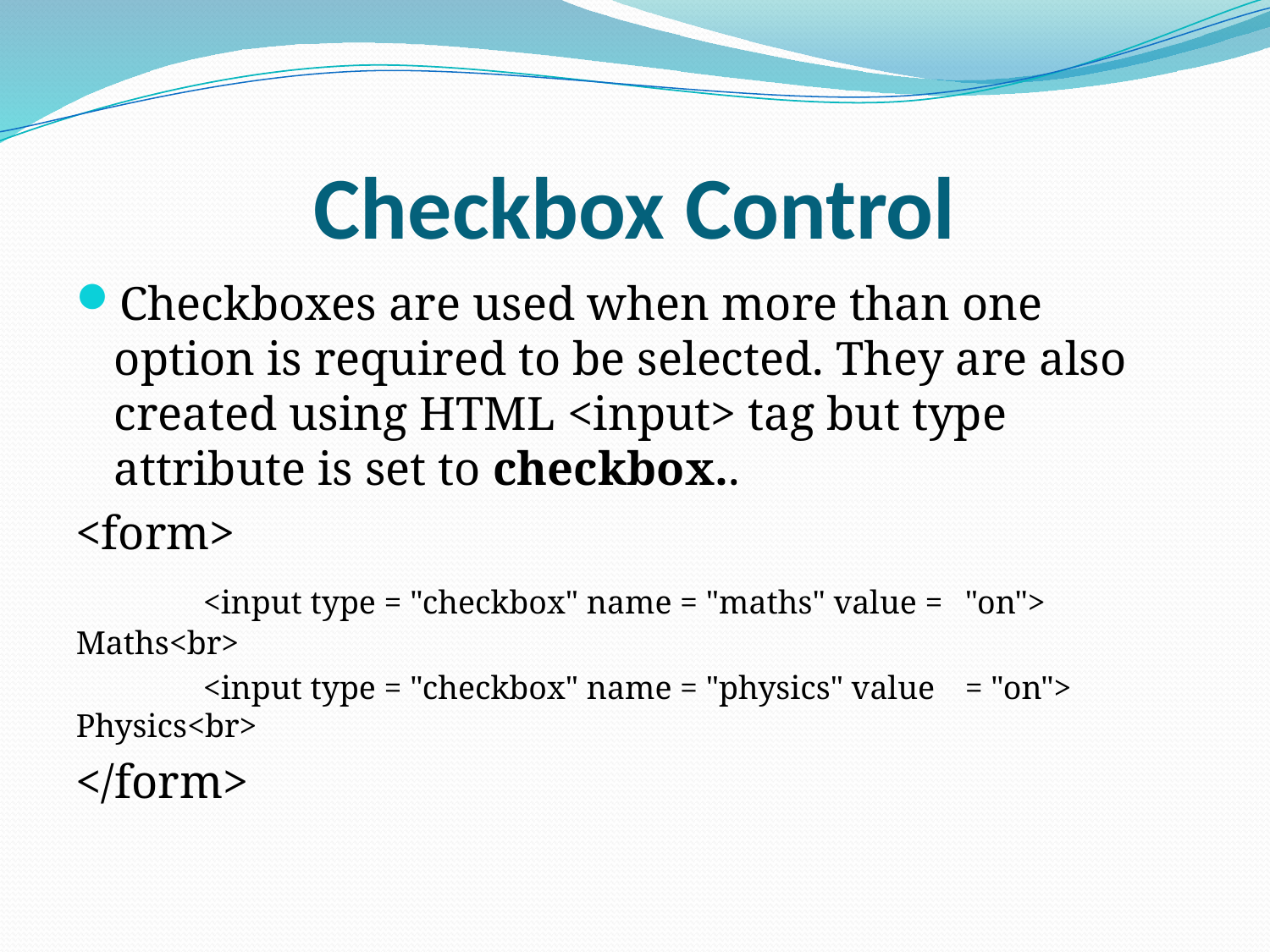

# Checkbox Control
Checkboxes are used when more than one option is required to be selected. They are also created using HTML <input> tag but type attribute is set to checkbox..
<form>
	<input type = "checkbox" name = "maths" value = 	"on"> Maths<br>
	<input type = "checkbox" name = "physics" value 	= "on"> Physics<br>
</form>